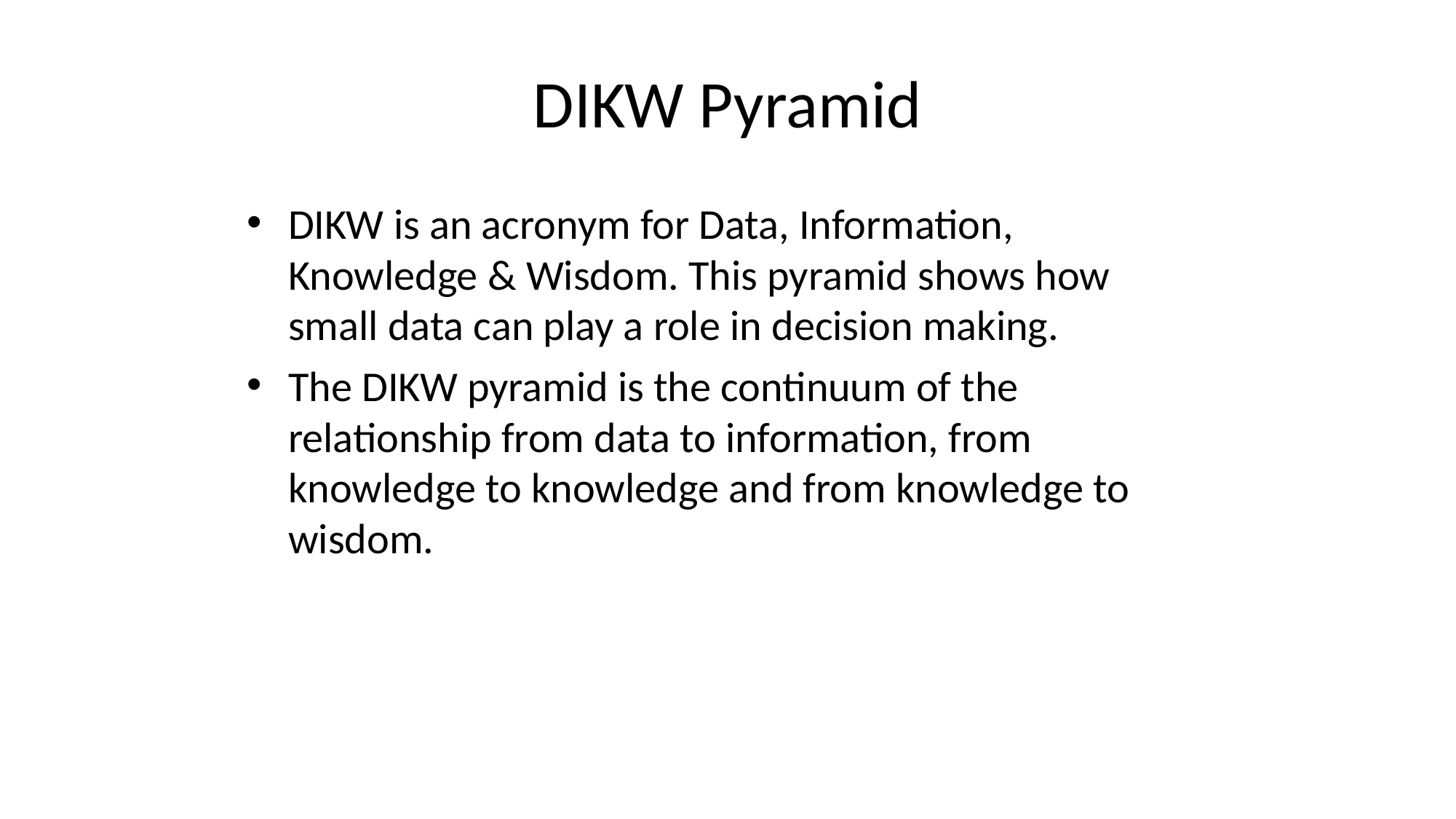

# DIKW Pyramid
DIKW is an acronym for Data, Information, Knowledge & Wisdom. This pyramid shows how small data can play a role in decision making.
The DIKW pyramid is the continuum of the relationship from data to information, from knowledge to knowledge and from knowledge to wisdom.